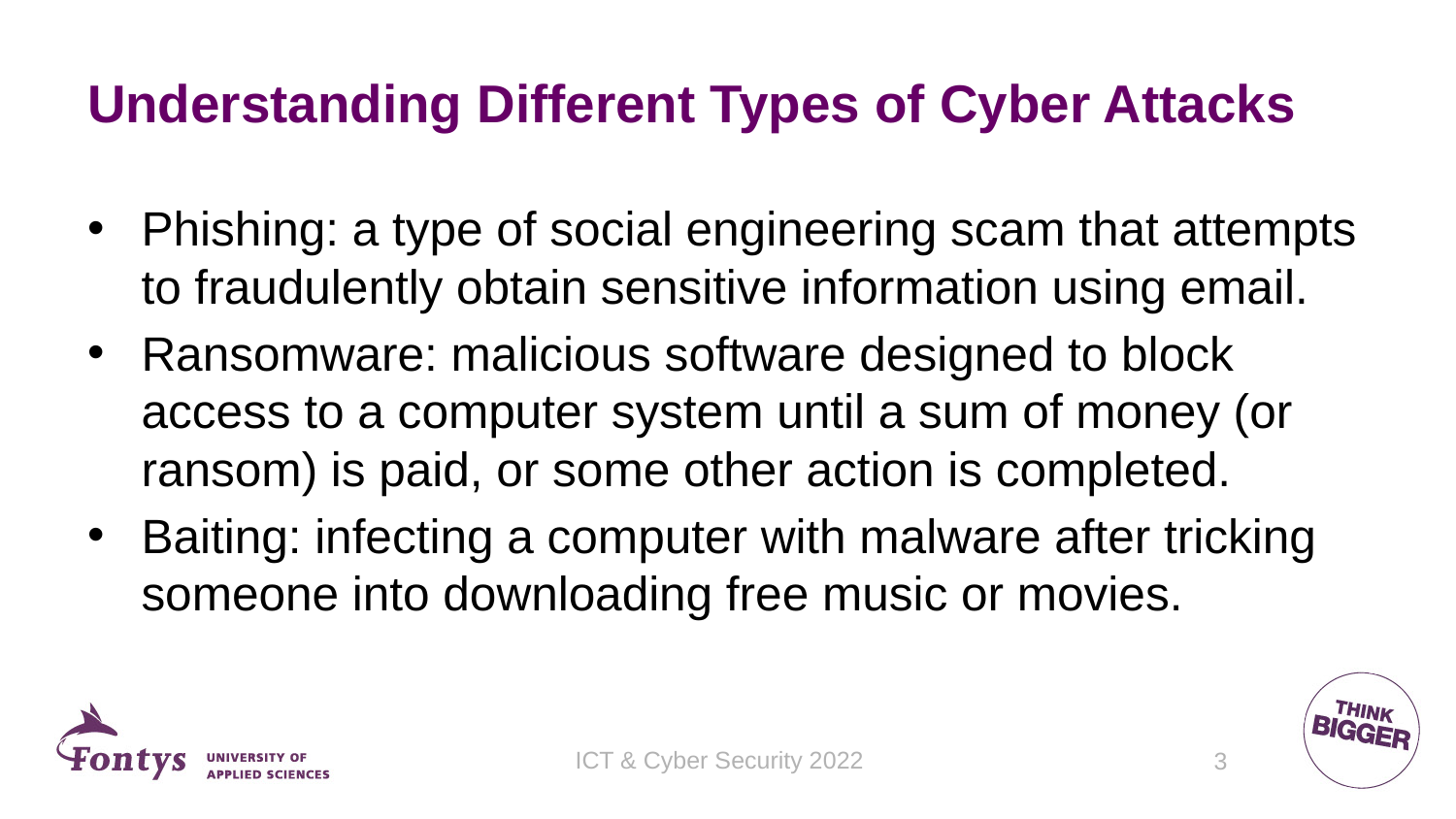

# Understanding Different Types of Cyber Attacks
Phishing: a type of social engineering scam that attempts to fraudulently obtain sensitive information using email.
Ransomware: malicious software designed to block access to a computer system until a sum of money (or ransom) is paid, or some other action is completed.
Baiting: infecting a computer with malware after tricking someone into downloading free music or movies.
ICT & Cyber Security 2022
3